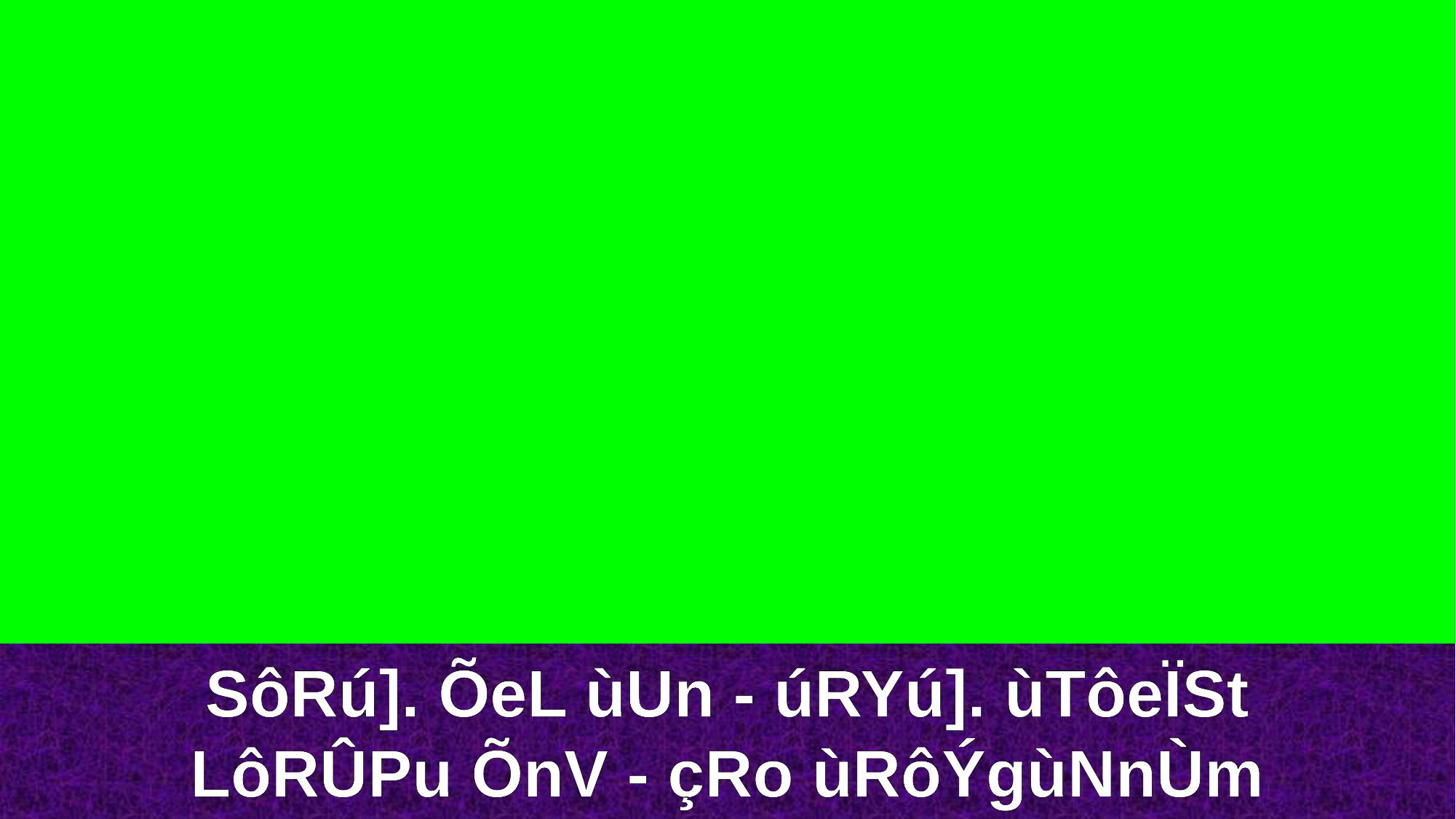

SôRú]. ÕeL ùUn - úRYú]. ùTôeÏSt
LôRÛPu ÕnV - çRo ùRôÝgùNnÙm